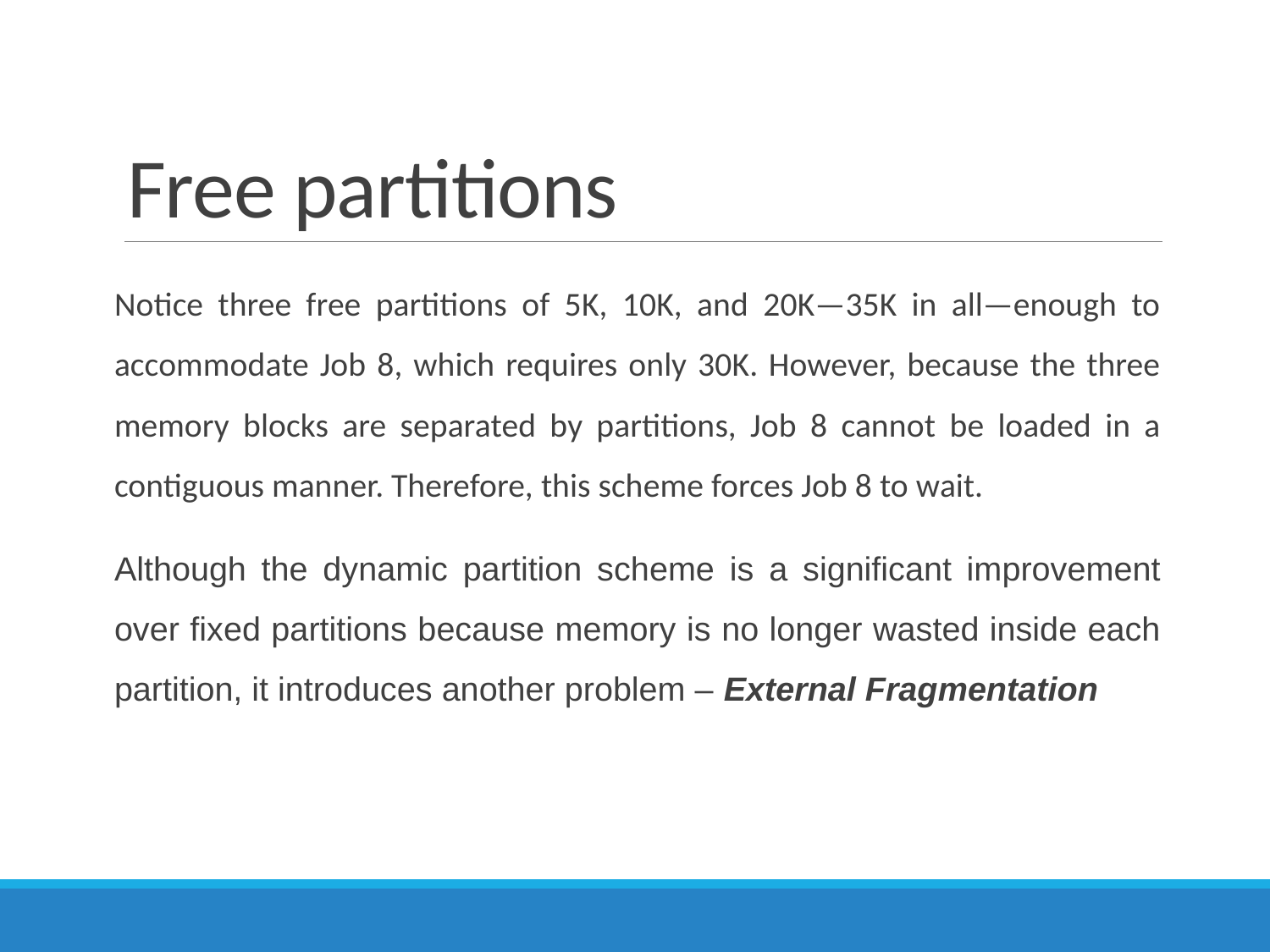

# Free partitions
Notice three free partitions of 5K, 10K, and 20K—35K in all—enough to accommodate Job 8, which requires only 30K. However, because the three memory blocks are separated by partitions, Job 8 cannot be loaded in a contiguous manner. Therefore, this scheme forces Job 8 to wait.
Although the dynamic partition scheme is a significant improvement over fixed partitions because memory is no longer wasted inside each partition, it introduces another problem – External Fragmentation